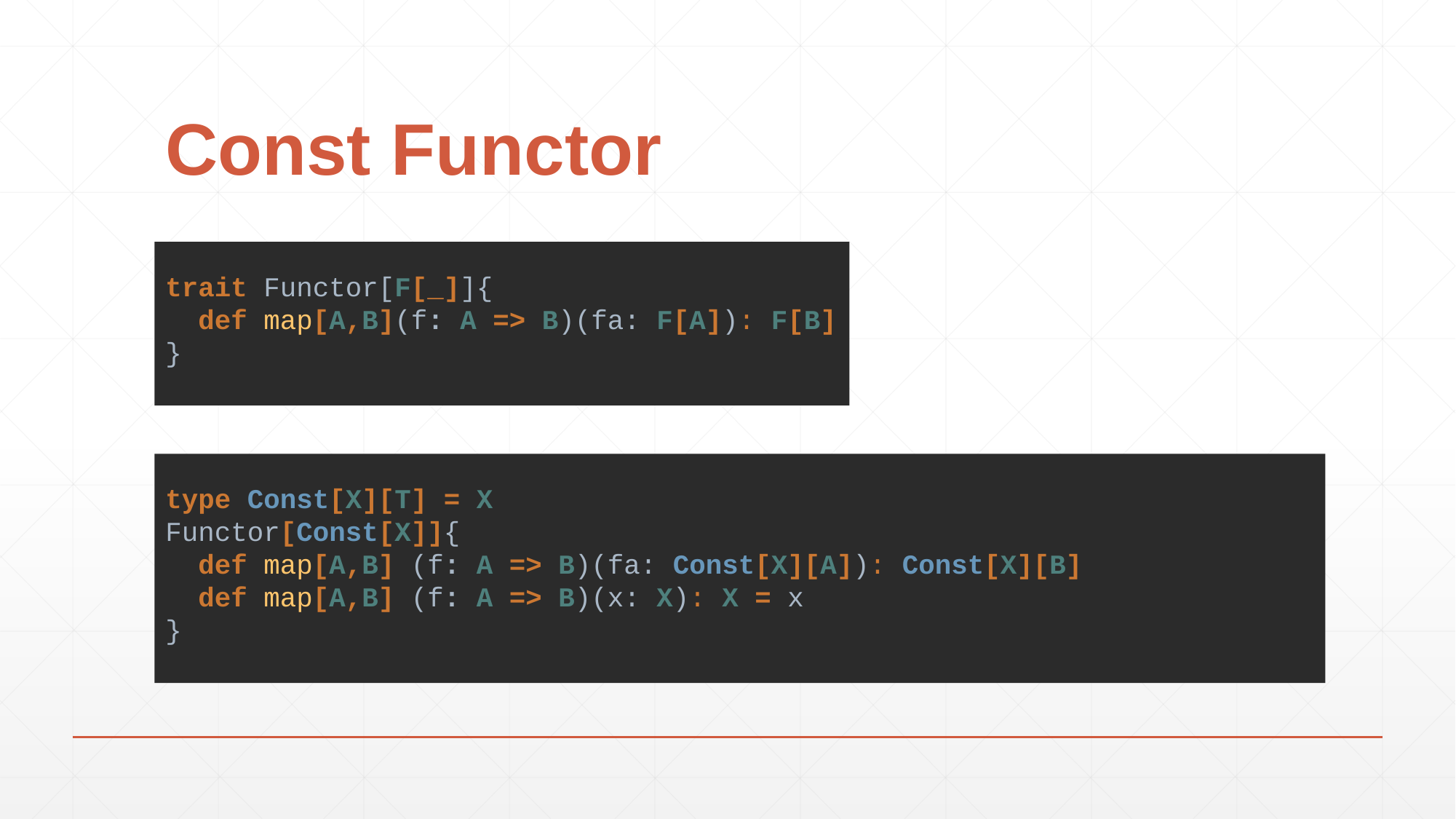

# Const Functor

trait Functor[F[_]]{
  def map[A,B](f: A => B)(fa: F[A]): F[B]
}

type Const[X][T] = X
Functor[Const[X]]{
  def map[A,B] (f: A => B)(fa: Const[X][A]): Const[X][B]
  def map[A,B] (f: A => B)(x: X): X = x
}